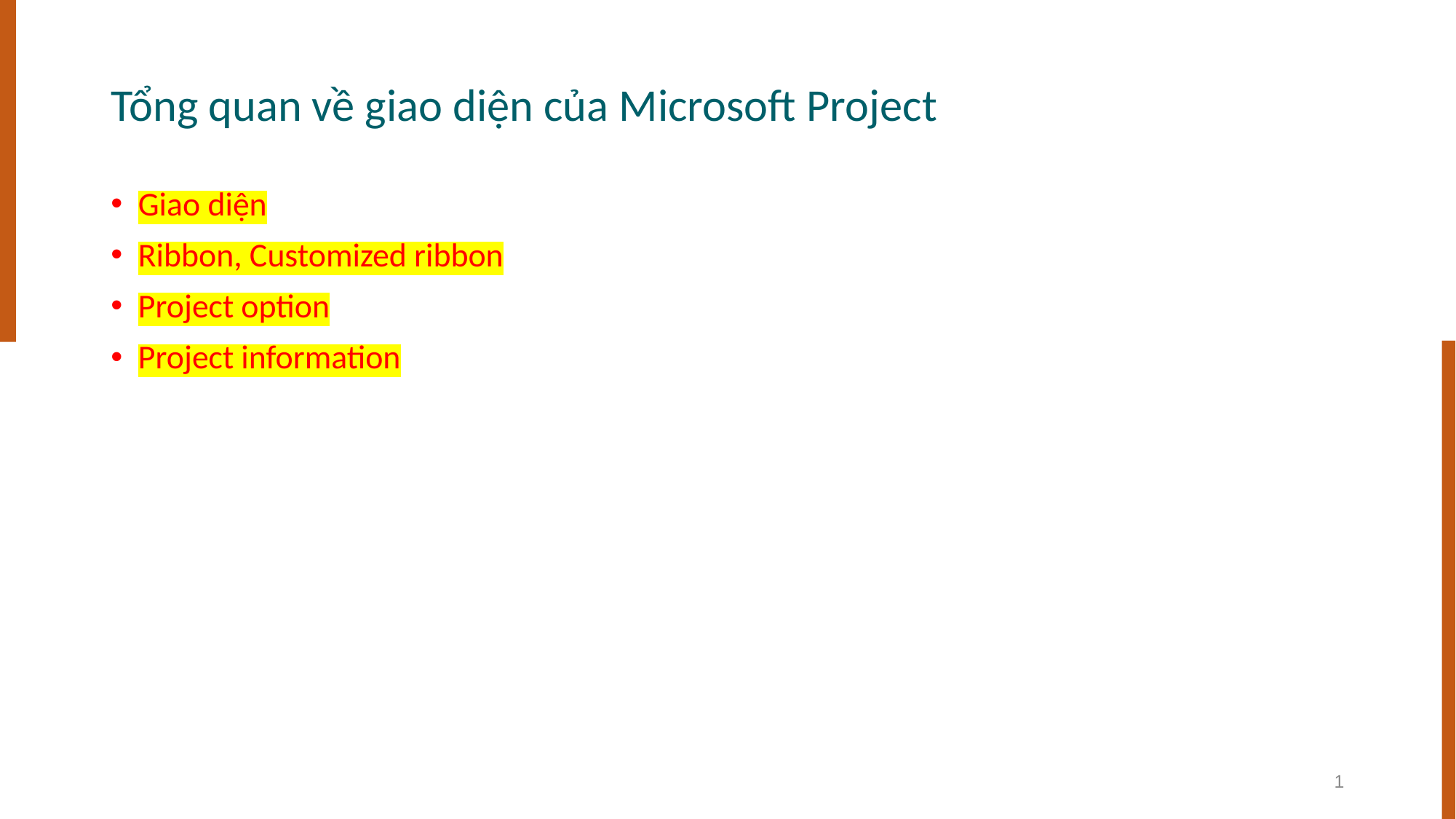

# Tổng quan về giao diện của Microsoft Project
Giao diện
Ribbon, Customized ribbon
Project option
Project information

1